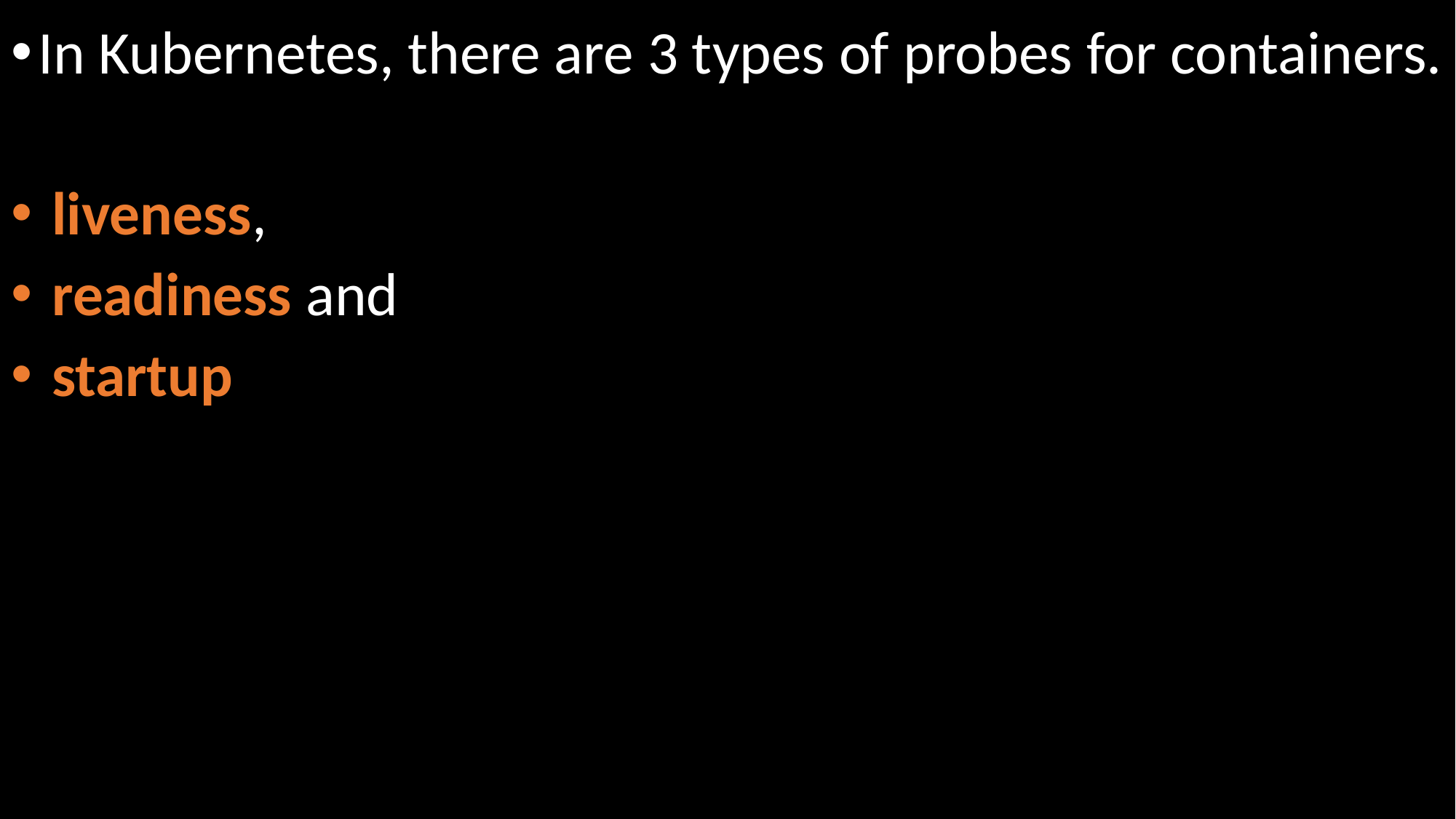

In Kubernetes, there are 3 types of probes for containers.

 liveness,
 readiness and
 startup